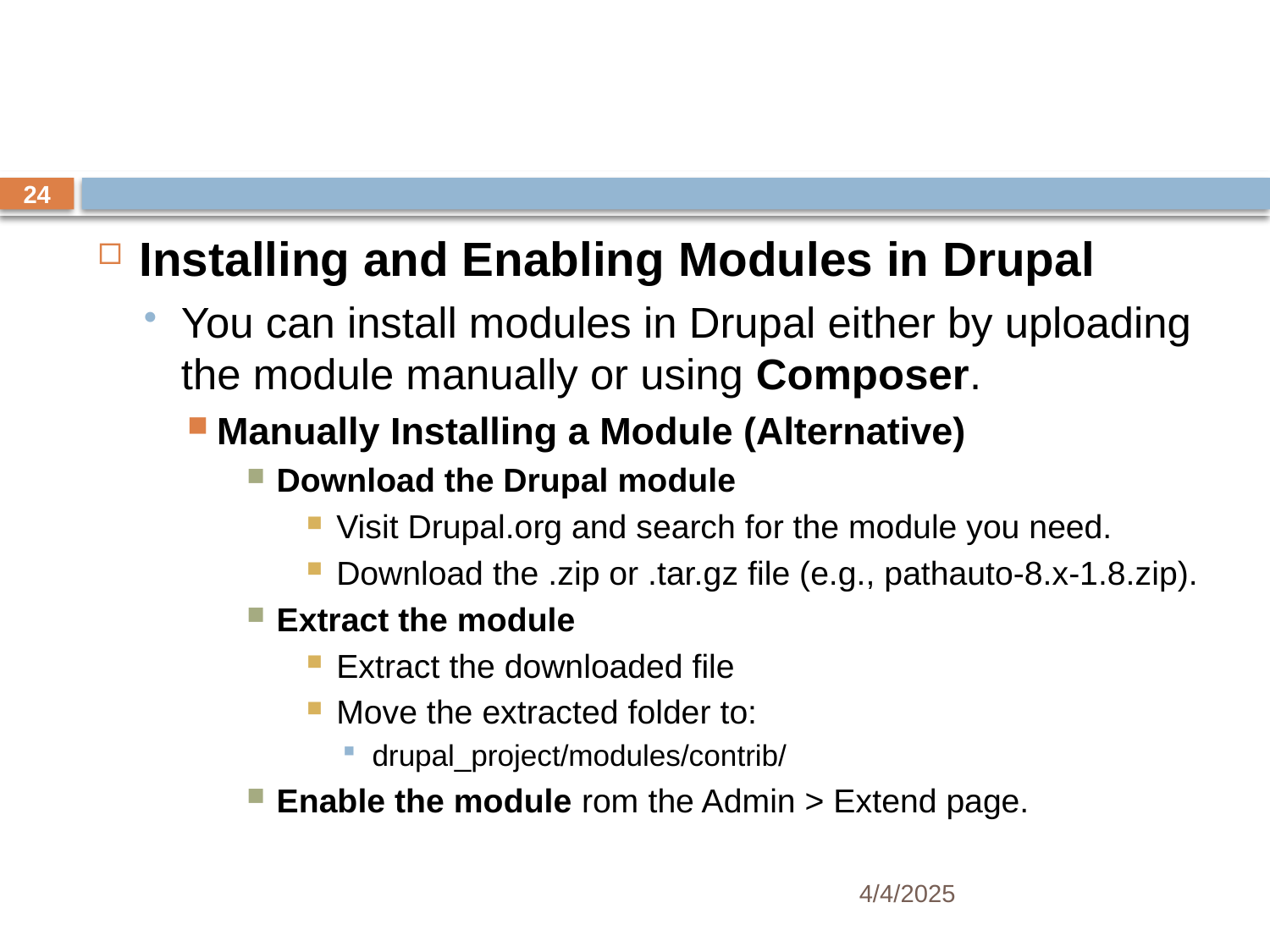

#
24
Installing and Enabling Modules in Drupal
You can install modules in Drupal either by uploading the module manually or using Composer.
Manually Installing a Module (Alternative)
Download the Drupal module
Visit Drupal.org and search for the module you need.
Download the .zip or .tar.gz file (e.g., pathauto-8.x-1.8.zip).
Extract the module
Extract the downloaded file
Move the extracted folder to:
drupal_project/modules/contrib/
Enable the module rom the Admin > Extend page.
4/4/2025